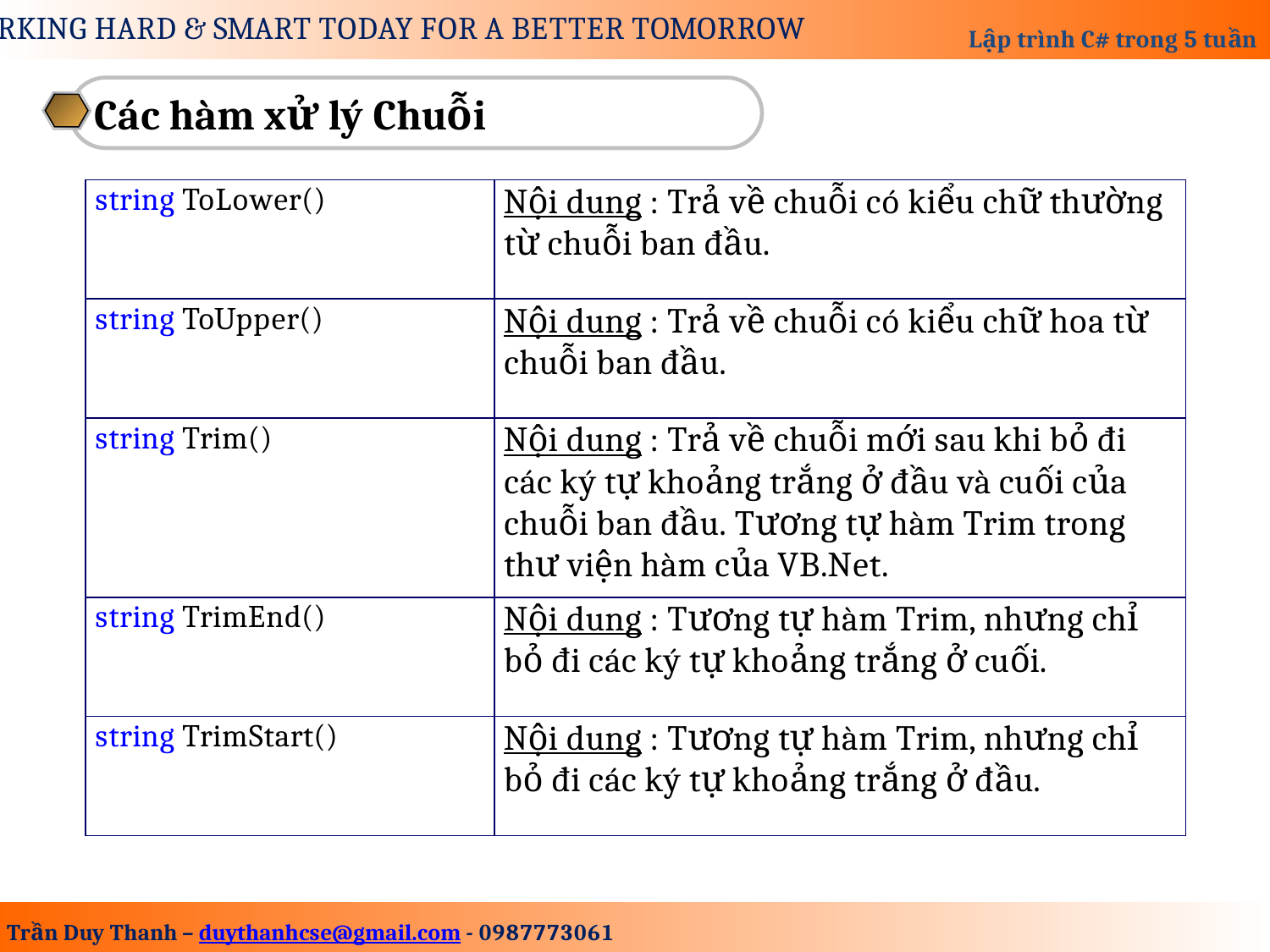

Các hàm xử lý Chuỗi

| string ToLower() | Nội dung : Trả về chuỗi có kiểu chữ thường từ chuỗi ban đầu. |
| --- | --- |
| string ToUpper() | Nội dung : Trả về chuỗi có kiểu chữ hoa từ chuỗi ban đầu. |
| string Trim() | Nội dung : Trả về chuỗi mới sau khi bỏ đi các ký tự khoảng trắng ở đầu và cuối của chuỗi ban đầu. Tương tự hàm Trim trong thư viện hàm của VB.Net. |
| string TrimEnd() | Nội dung : Tương tự hàm Trim, nhưng chỉ bỏ đi các ký tự khoảng trắng ở cuối. |
| string TrimStart() | Nội dung : Tương tự hàm Trim, nhưng chỉ bỏ đi các ký tự khoảng trắng ở đầu. |